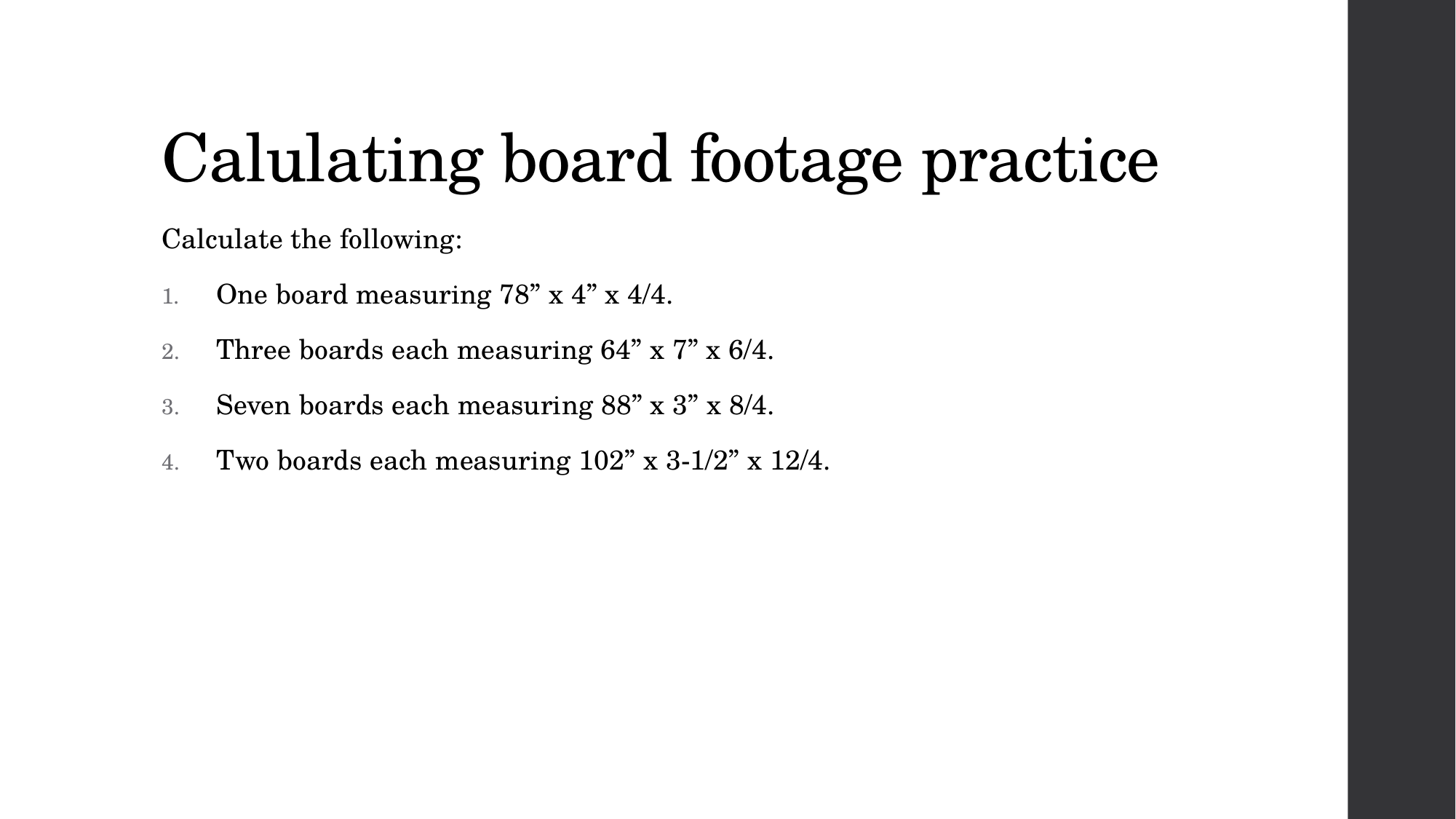

# Calulating board footage practice
Calculate the following:
One board measuring 78” x 4” x 4/4.
Three boards each measuring 64” x 7” x 6/4.
Seven boards each measuring 88” x 3” x 8/4.
Two boards each measuring 102” x 3-1/2” x 12/4.